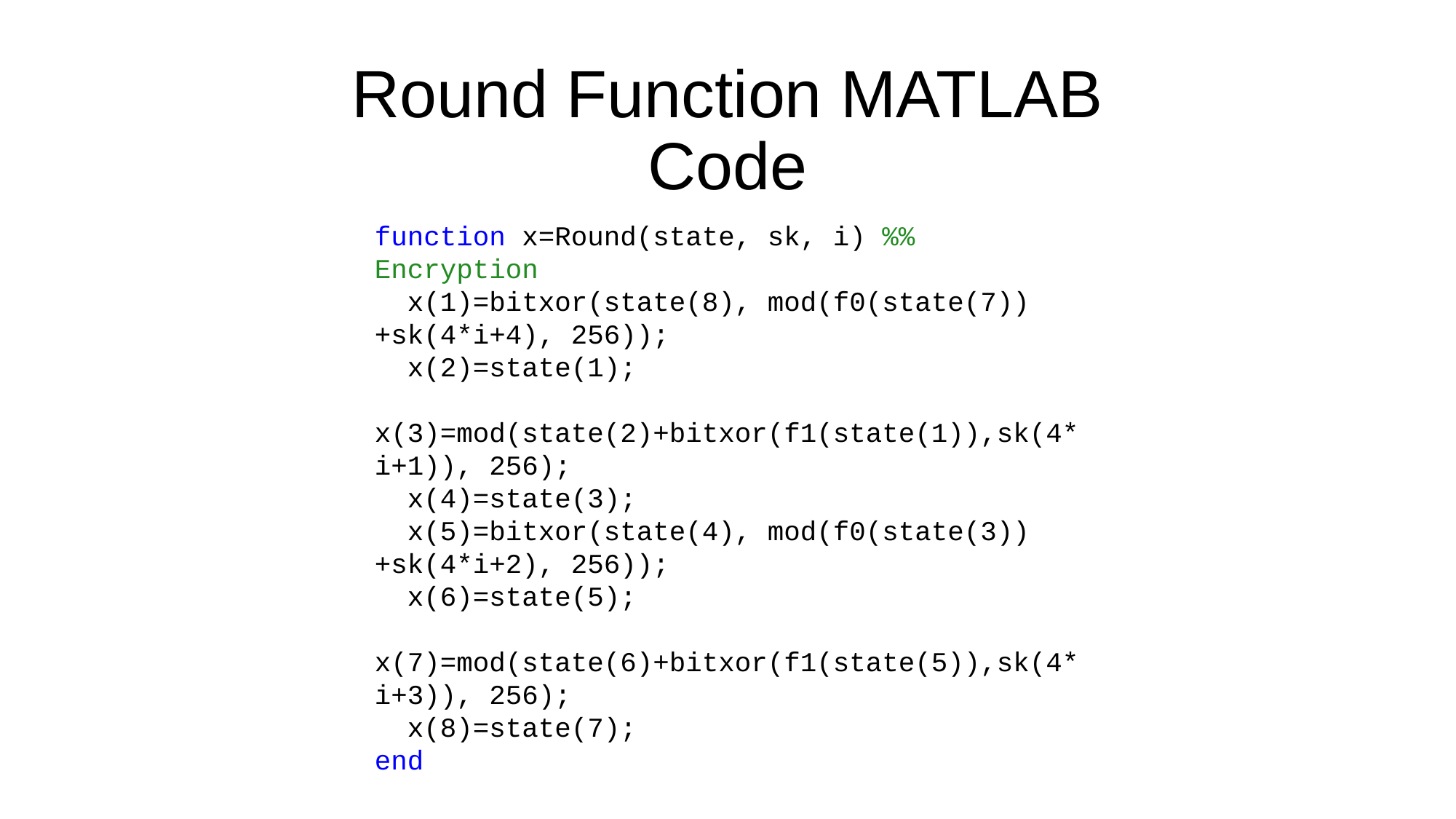

Round Function MATLAB Code
function x=Round(state, sk, i) %% Encryption
  x(1)=bitxor(state(8), mod(f0(state(7))+sk(4*i+4), 256));
  x(2)=state(1);
  x(3)=mod(state(2)+bitxor(f1(state(1)),sk(4*i+1)), 256);
  x(4)=state(3);
  x(5)=bitxor(state(4), mod(f0(state(3))+sk(4*i+2), 256));
  x(6)=state(5);
  x(7)=mod(state(6)+bitxor(f1(state(5)),sk(4*i+3)), 256);
  x(8)=state(7);
end